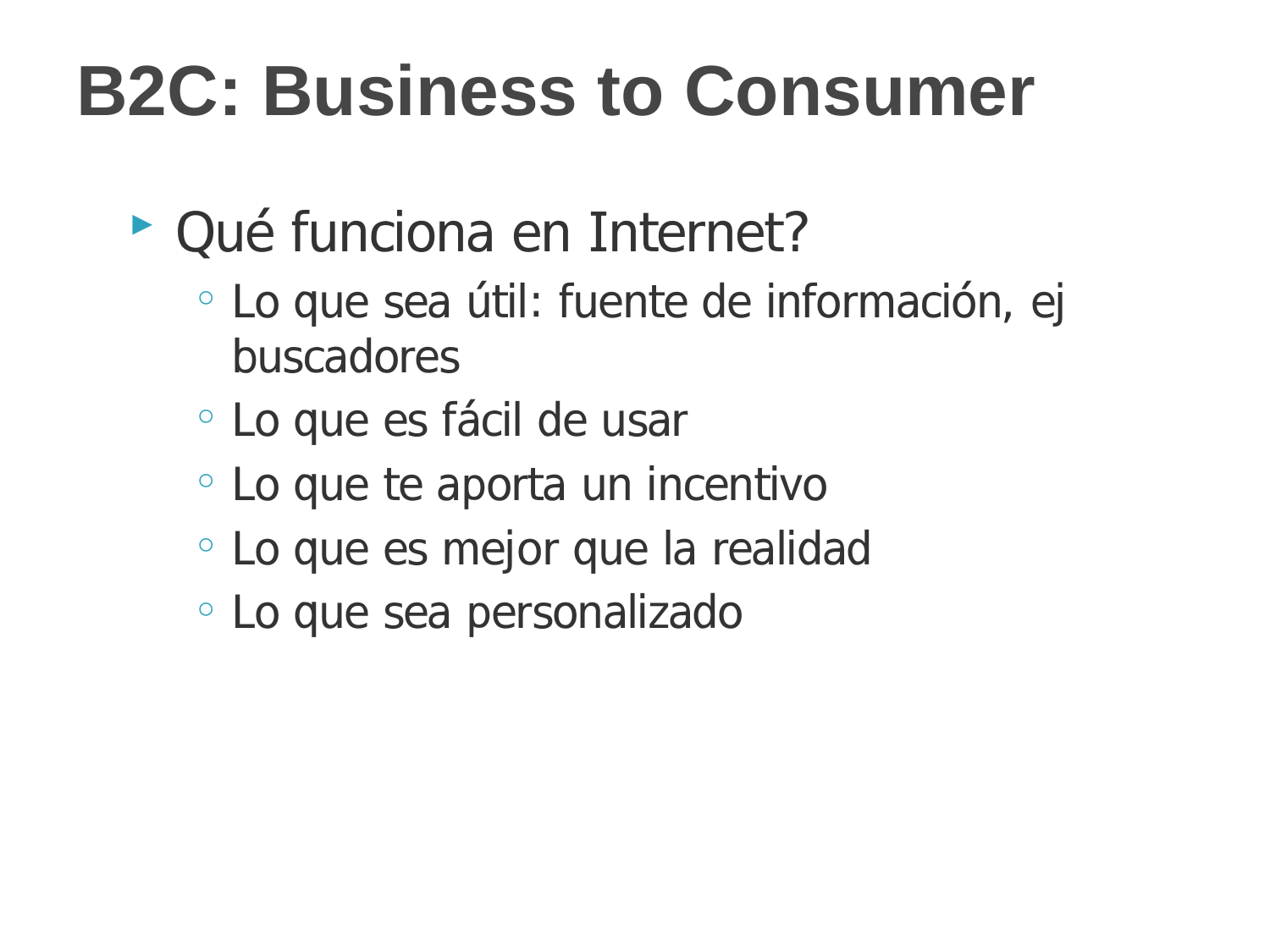

# B2C: Business to Consumer
Qué funciona en Internet?
Lo que sea útil: fuente de información, ej buscadores
Lo que es fácil de usar
Lo que te aporta un incentivo
Lo que es mejor que la realidad
Lo que sea personalizado